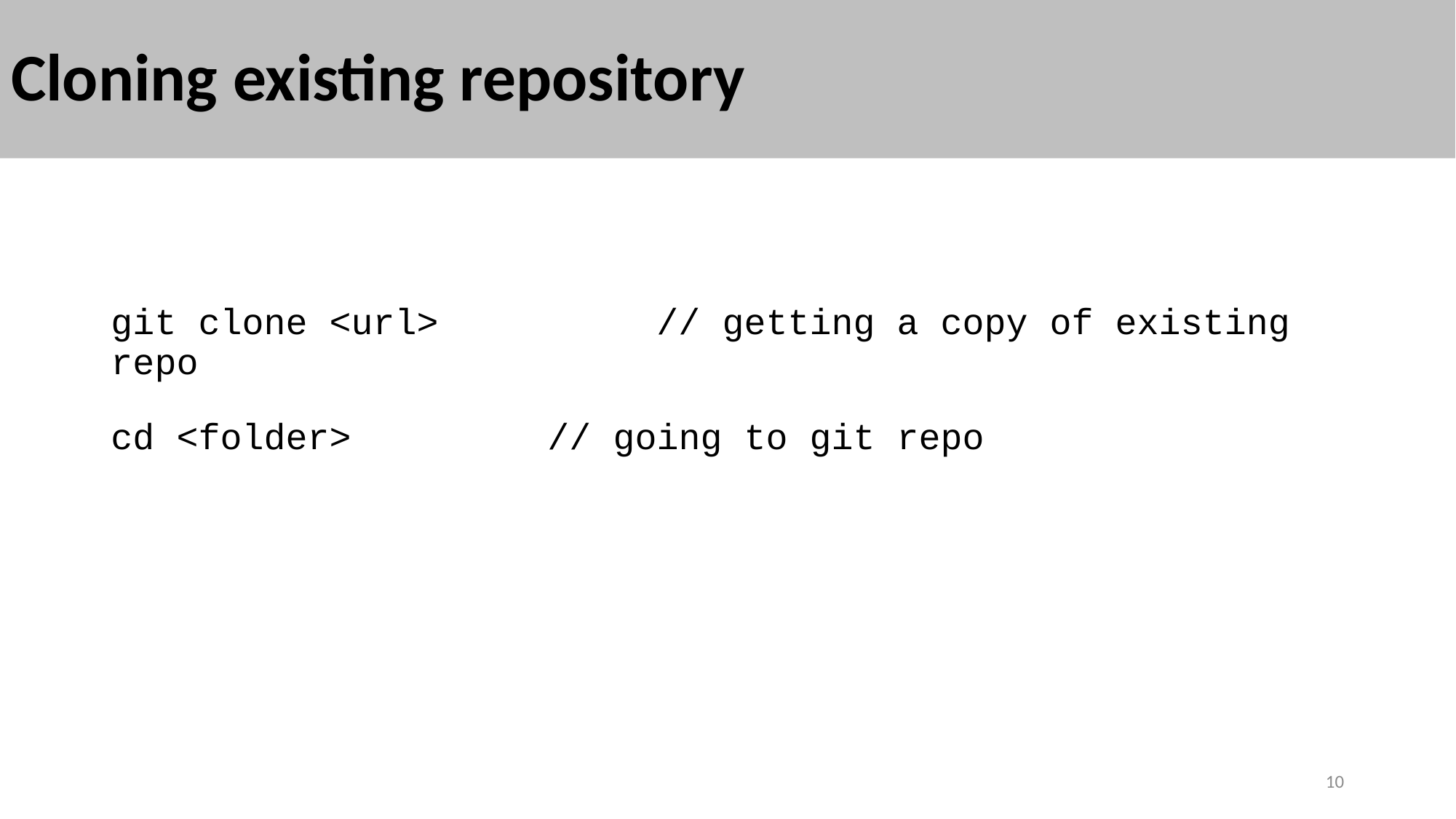

# Cloning existing repository

git clone <url>		// getting a copy of existing repo
cd <folder>		// going to git repo
10